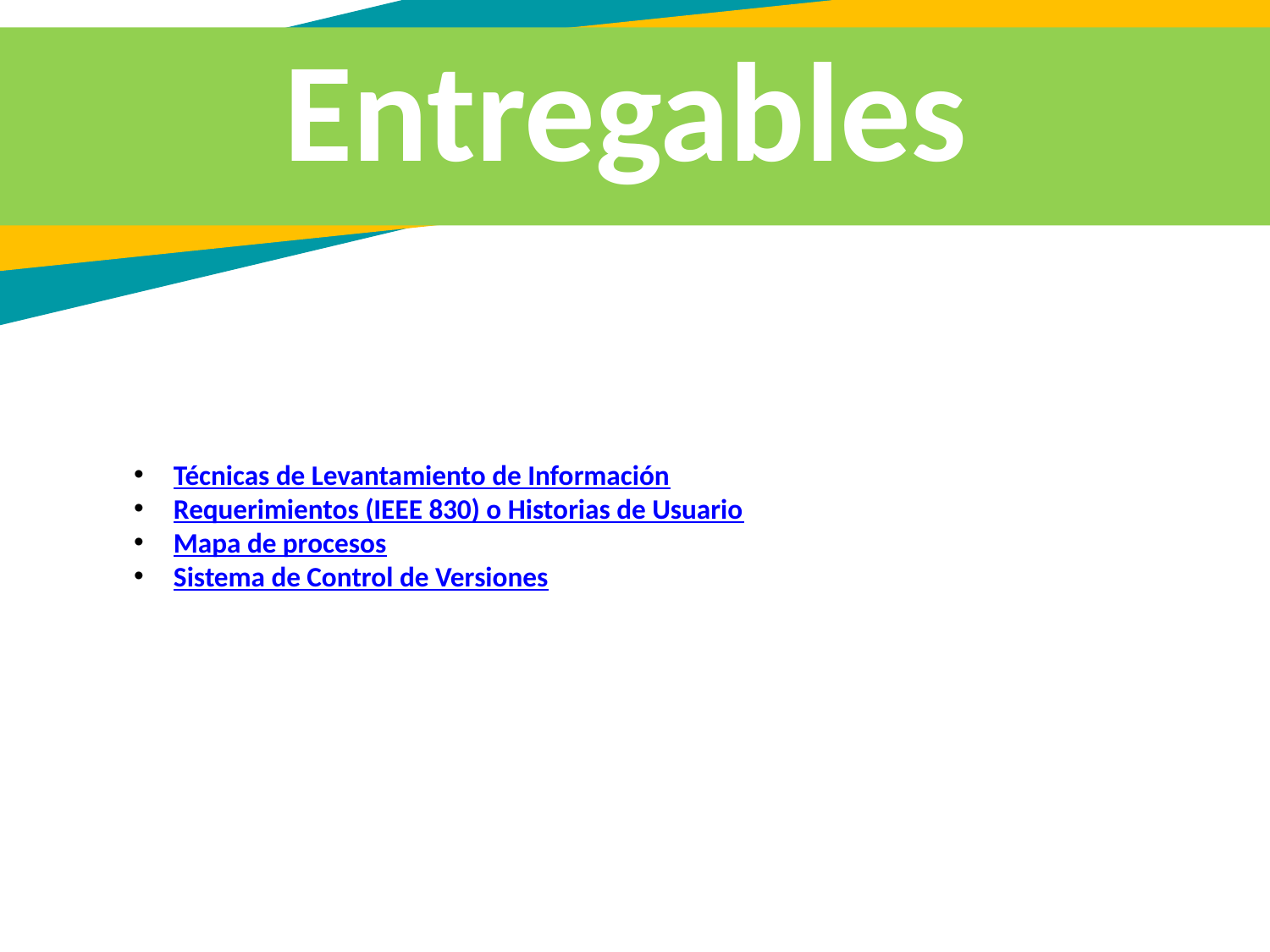

Entregables
Técnicas de Levantamiento de Información
Requerimientos (IEEE 830) o Historias de Usuario
Mapa de procesos
Sistema de Control de Versiones